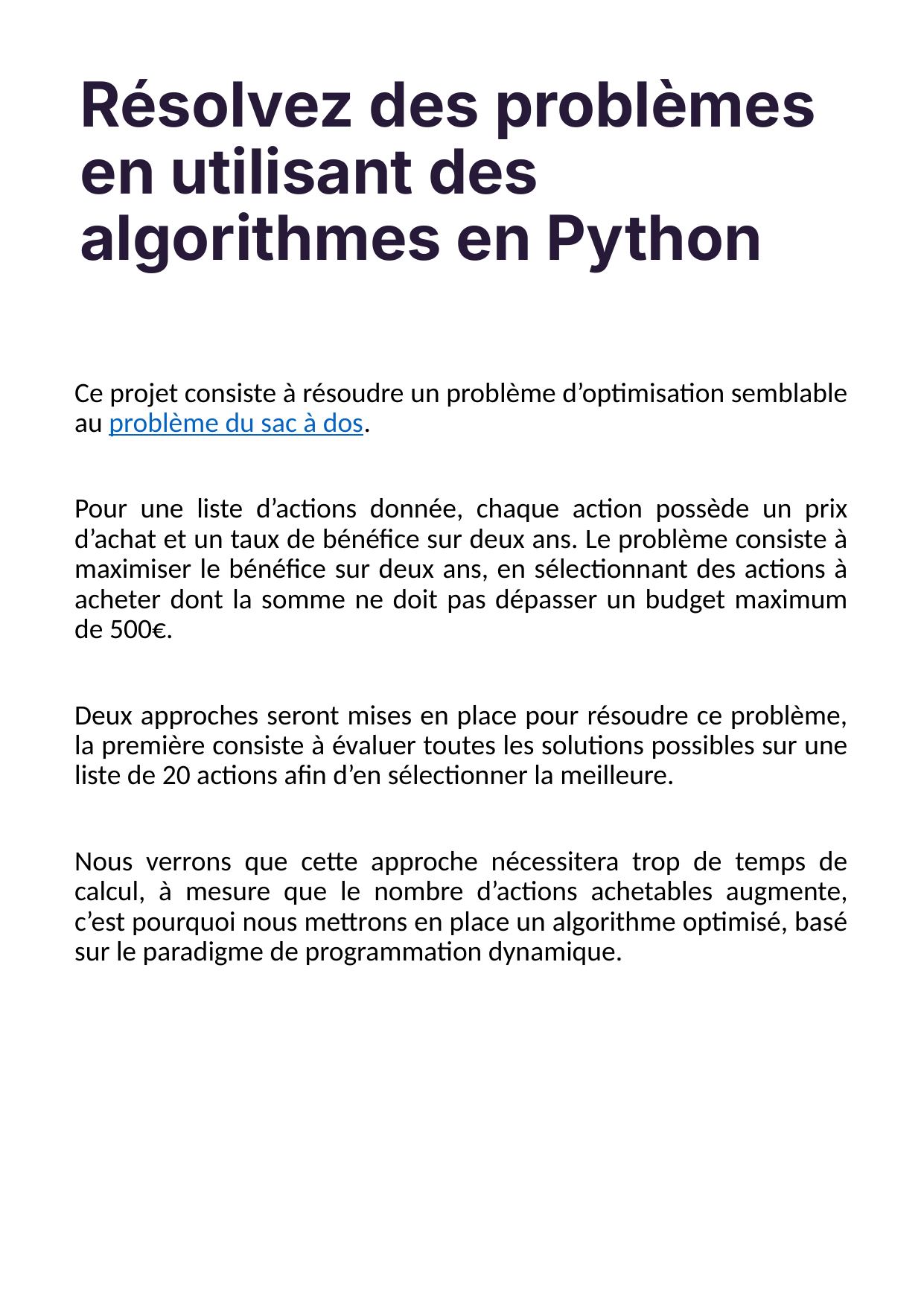

# Résolvez des problèmes en utilisant des algorithmes en Python
Ce projet consiste à résoudre un problème d’optimisation semblable au problème du sac à dos.

Pour une liste d’actions donnée, chaque action possède un prix d’achat et un taux de bénéfice sur deux ans. Le problème consiste à maximiser le bénéfice sur deux ans, en sélectionnant des actions à acheter dont la somme ne doit pas dépasser un budget maximum de 500€.

Deux approches seront mises en place pour résoudre ce problème, la première consiste à évaluer toutes les solutions possibles sur une liste de 20 actions afin d’en sélectionner la meilleure.

Nous verrons que cette approche nécessitera trop de temps de calcul, à mesure que le nombre d’actions achetables augmente, c’est pourquoi nous mettrons en place un algorithme optimisé, basé sur le paradigme de programmation dynamique.